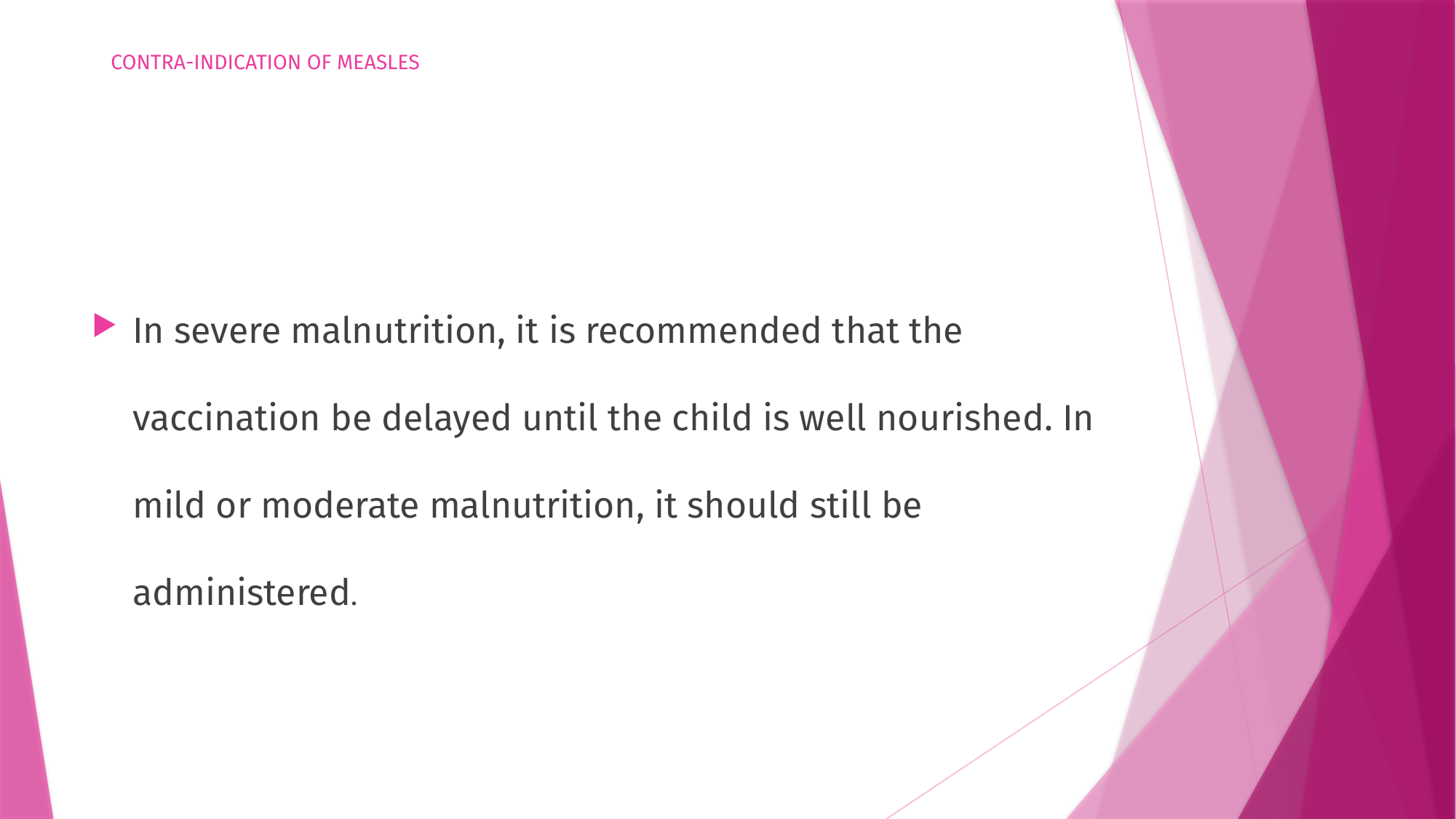

# CONTRA-INDICATION OF MEASLES
In severe malnutrition, it is recommended that the vaccination be delayed until the child is well nourished. In mild or moderate malnutrition, it should still be administered.